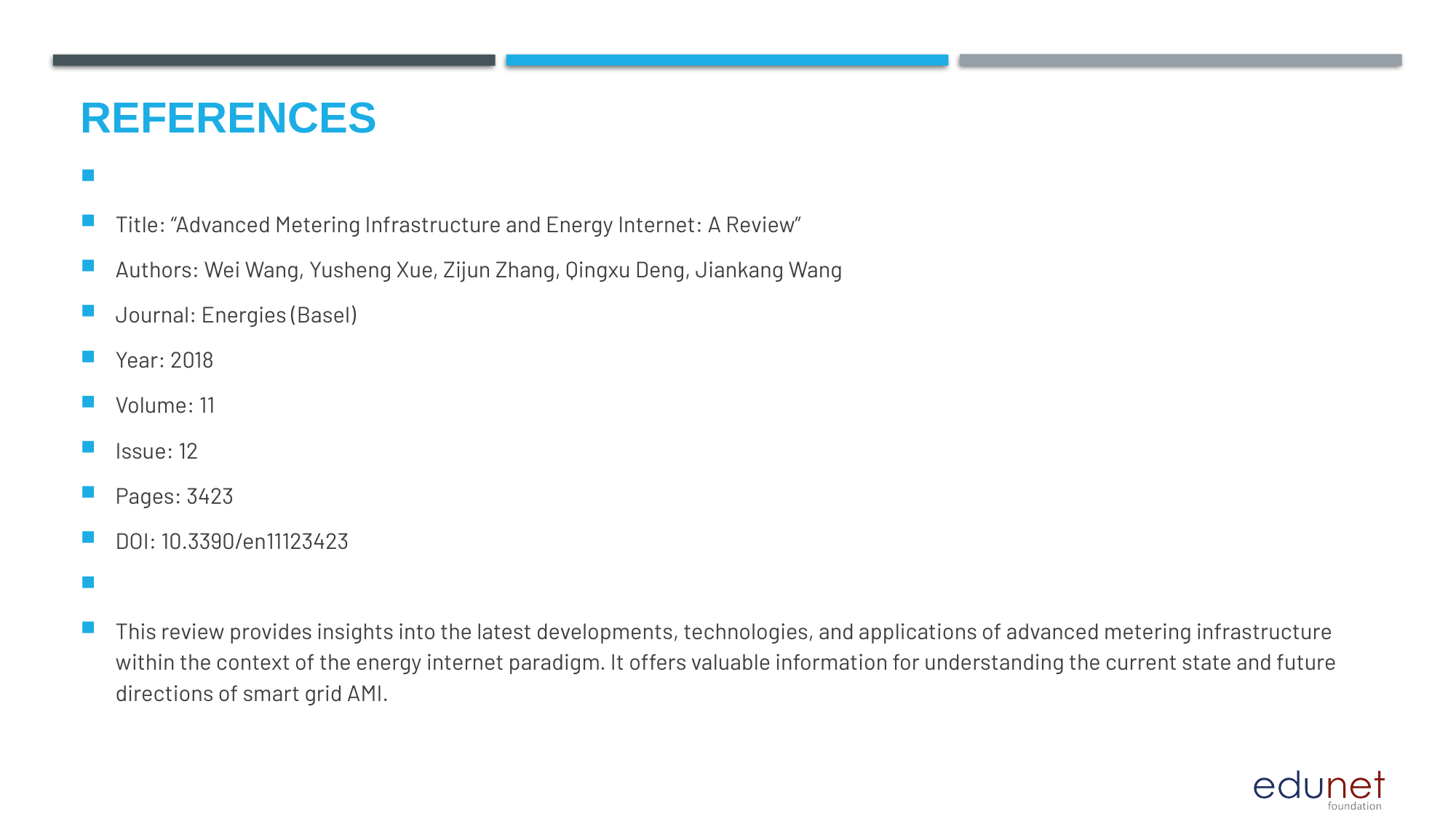

# References

Title: “Advanced Metering Infrastructure and Energy Internet: A Review”
Authors: Wei Wang, Yusheng Xue, Zijun Zhang, Qingxu Deng, Jiankang Wang
Journal: Energies (Basel)
Year: 2018
Volume: 11
Issue: 12
Pages: 3423
DOI: 10.3390/en11123423

This review provides insights into the latest developments, technologies, and applications of advanced metering infrastructure within the context of the energy internet paradigm. It offers valuable information for understanding the current state and future directions of smart grid AMI.